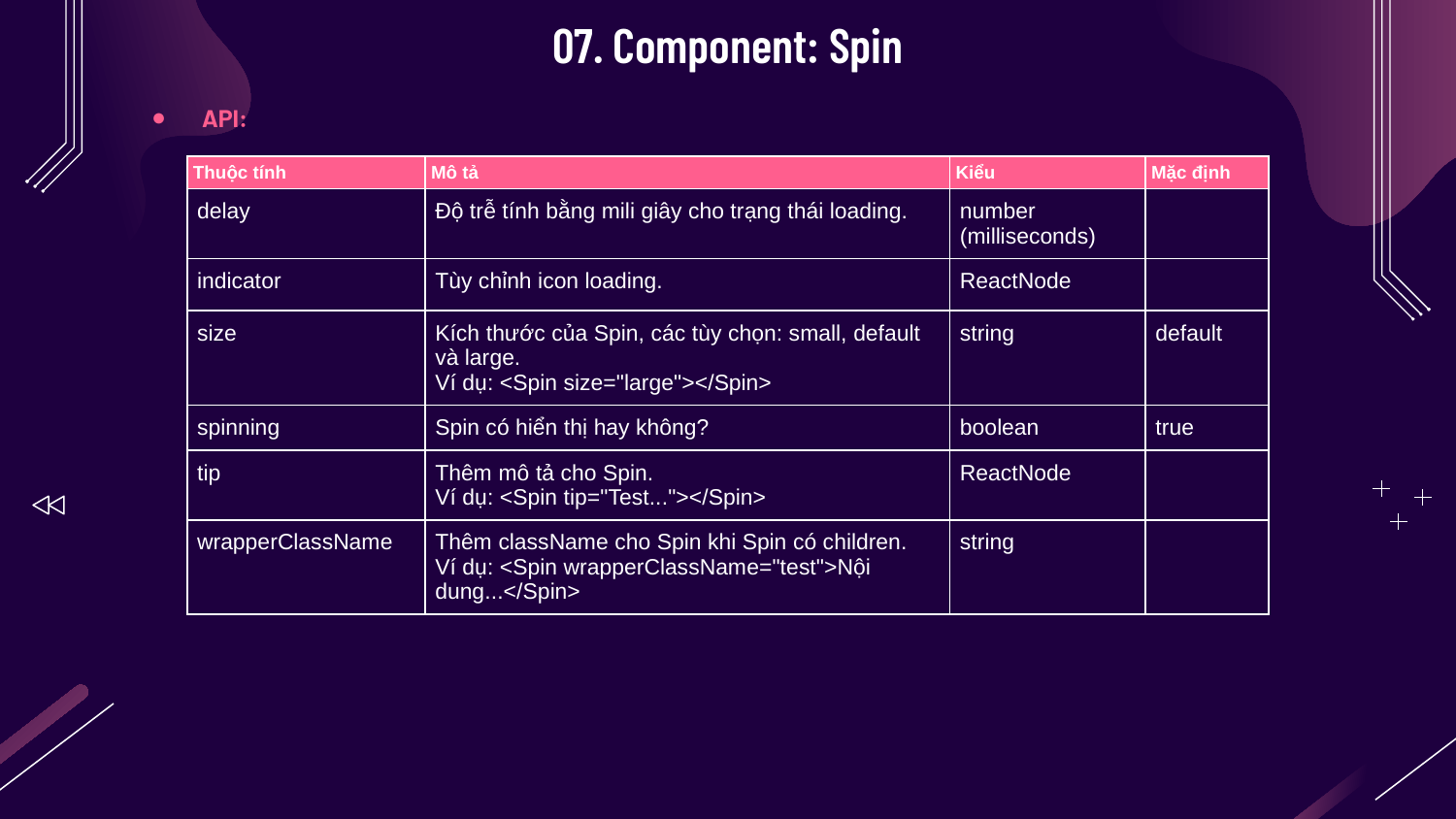

# 07. Component: Spin
API:
| Thuộc tính | Mô tả | Kiểu | Mặc định |
| --- | --- | --- | --- |
| delay | Độ trễ tính bằng mili giây cho trạng thái loading. | number (milliseconds) |  |
| indicator | Tùy chỉnh icon loading. | ReactNode |  |
| size | Kích thước của Spin, các tùy chọn: small, default và large. Ví dụ: <Spin size="large"></Spin> | string | default |
| spinning | Spin có hiển thị hay không? | boolean | true |
| tip | Thêm mô tả cho Spin. Ví dụ: <Spin tip="Test..."></Spin> | ReactNode |  |
| wrapperClassName | Thêm className cho Spin khi Spin có children. Ví dụ: <Spin wrapperClassName="test">Nội dung...</Spin> | string |  |